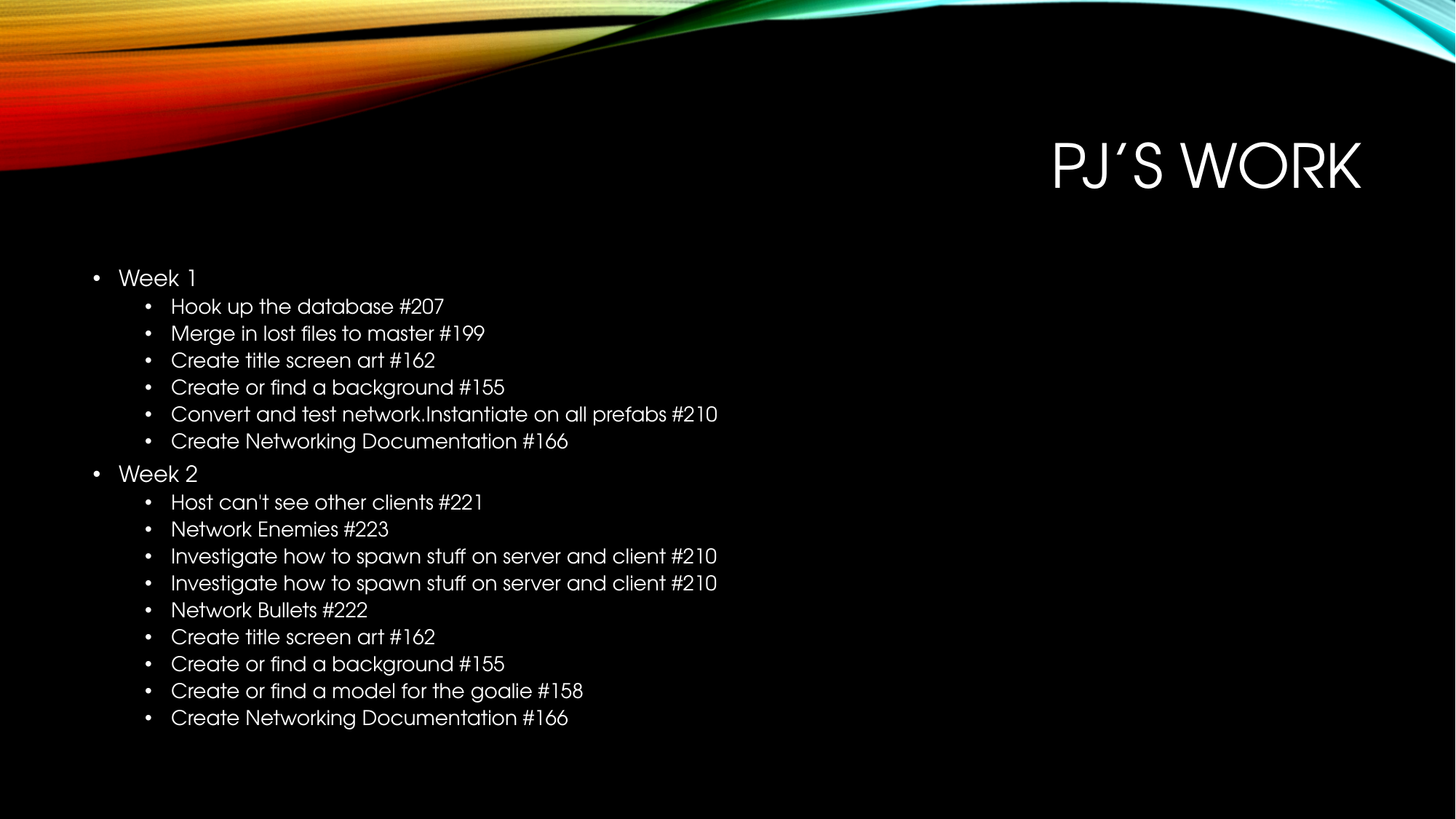

# PJ’s work
Week 1
Hook up the database #207
Merge in lost files to master #199
Create title screen art #162
Create or find a background #155
Convert and test network.Instantiate on all prefabs #210
Create Networking Documentation #166
Week 2
Host can't see other clients #221
Network Enemies #223
Investigate how to spawn stuff on server and client #210
Investigate how to spawn stuff on server and client #210
Network Bullets #222
Create title screen art #162
Create or find a background #155
Create or find a model for the goalie #158
Create Networking Documentation #166